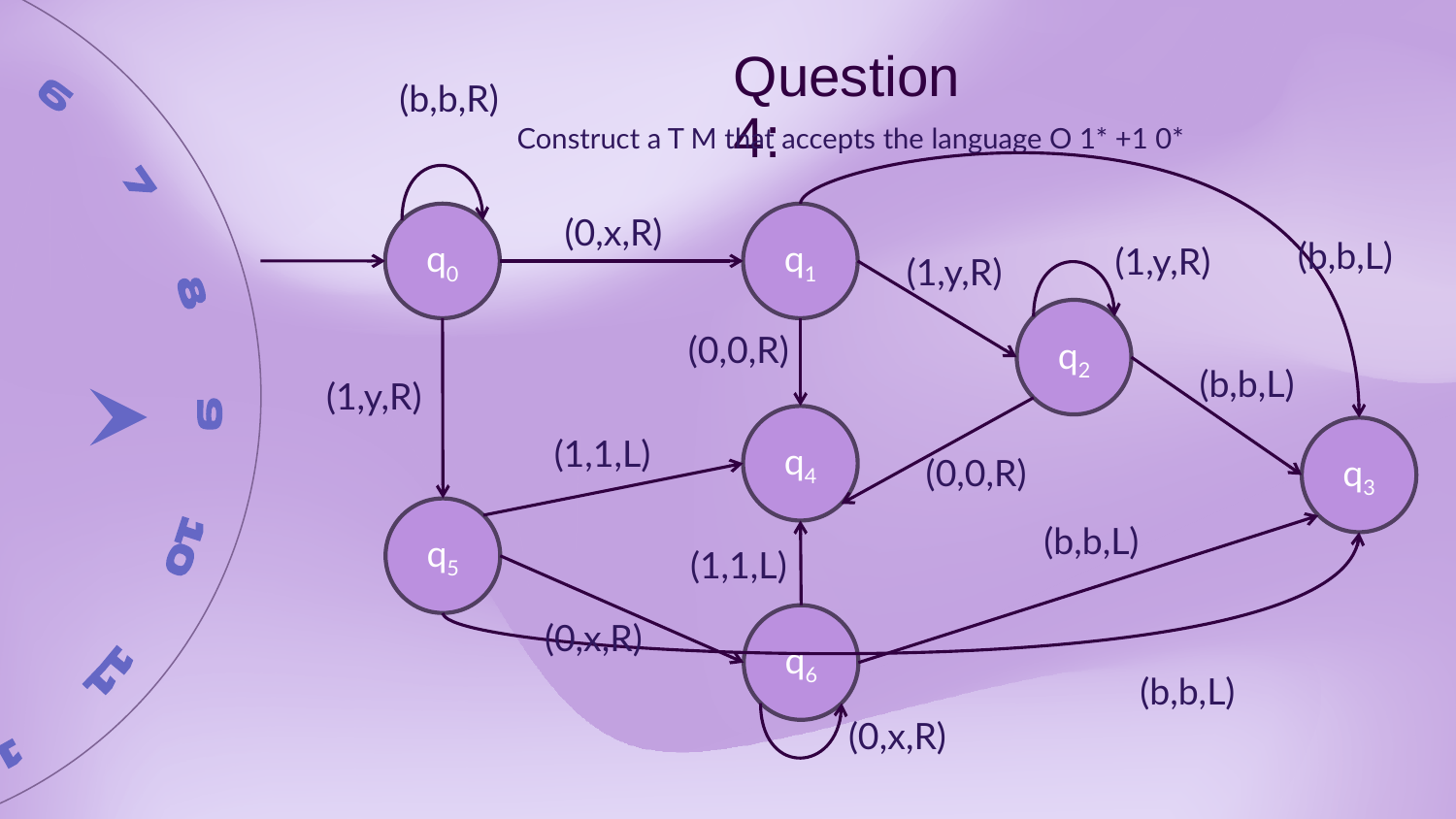

Question 4:
(b,b,R)
Construct a T M that accepts the language O 1* +1 0*

(0,x,R)
q0
q1
(b,b,L)
(1,y,R)
(1,y,R)
q2
(0,0,R)
(b,b,L)
(1,y,R)

q4
q3
(1,1,L)
(0,0,R)
q5
(b,b,L)
(1,1,L)
q6
(0,x,R)
(b,b,L)
(0,x,R)